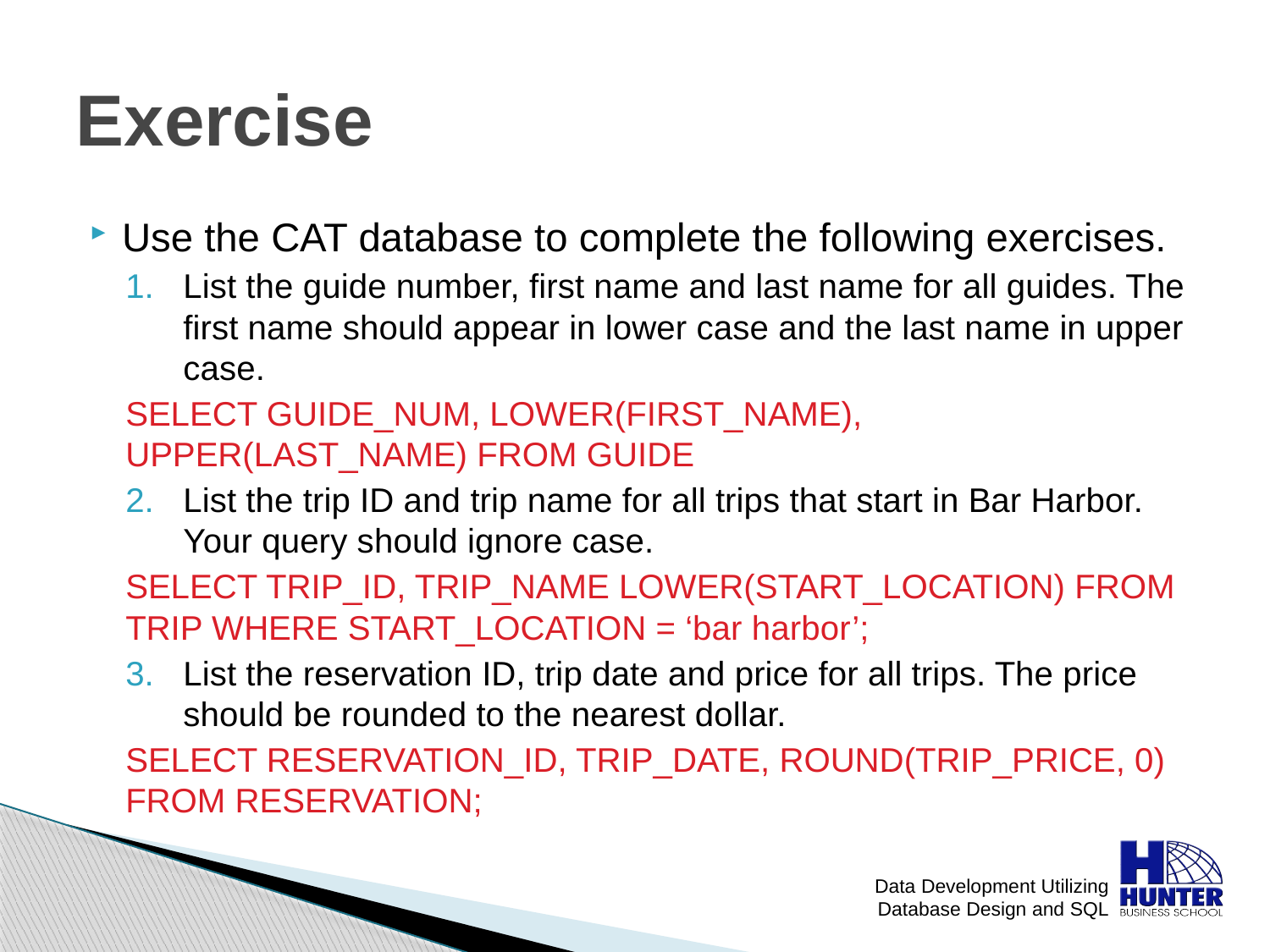

# Exercise
Use the CAT database to complete the following exercises.
List the guide number, first name and last name for all guides. The first name should appear in lower case and the last name in upper case.
SELECT GUIDE_NUM, LOWER(FIRST_NAME), UPPER(LAST_NAME) FROM GUIDE
List the trip ID and trip name for all trips that start in Bar Harbor. Your query should ignore case.
SELECT TRIP_ID, TRIP_NAME LOWER(START_LOCATION) FROM TRIP WHERE START_LOCATION = ‘bar harbor’;
List the reservation ID, trip date and price for all trips. The price should be rounded to the nearest dollar.
SELECT RESERVATION_ID, TRIP_DATE, ROUND(TRIP_PRICE, 0) FROM RESERVATION;